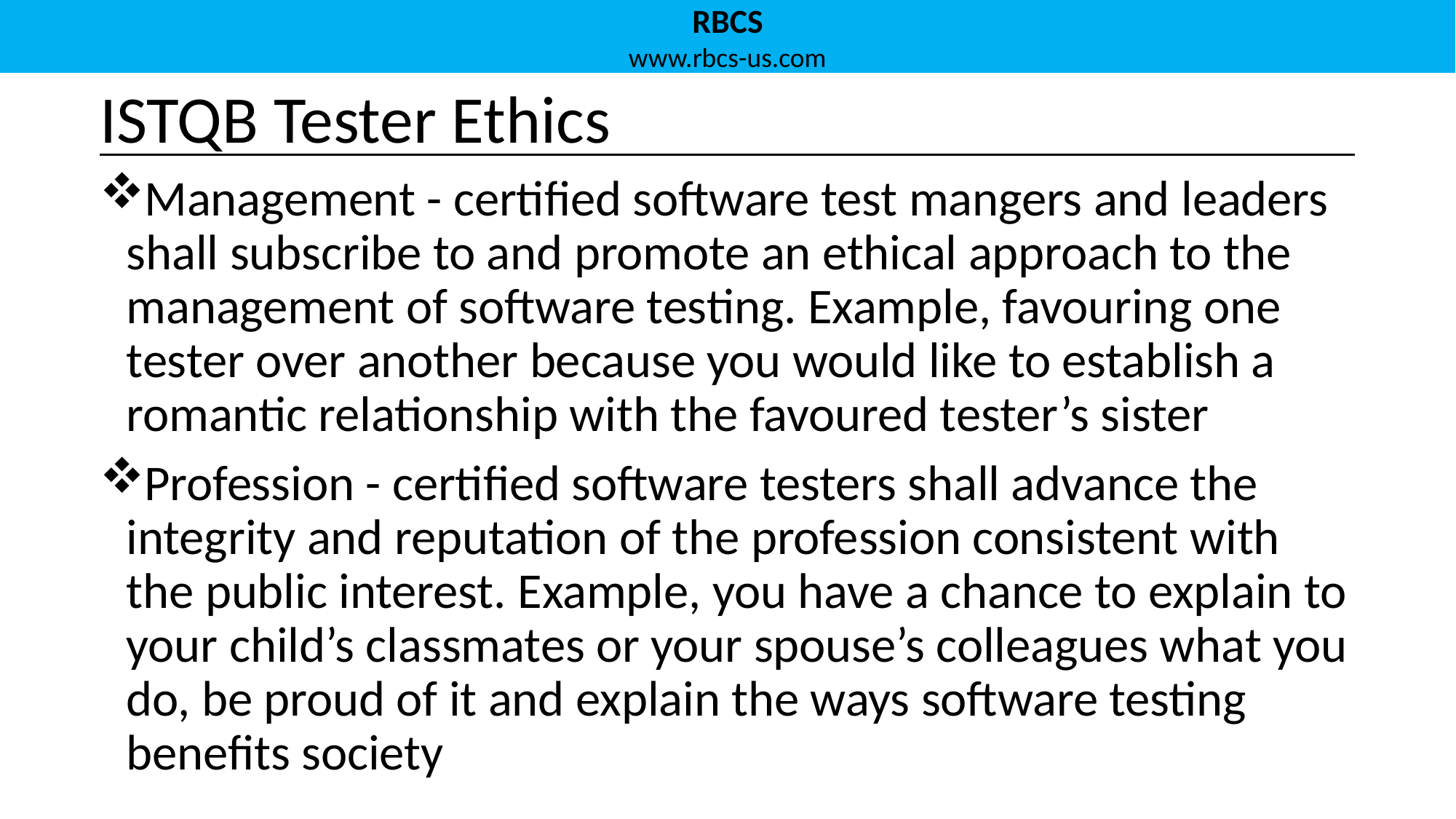

# ISTQB Tester Ethics
Management - certified software test mangers and leaders shall subscribe to and promote an ethical approach to the management of software testing. Example, favouring one tester over another because you would like to establish a romantic relationship with the favoured tester’s sister
Profession - certified software testers shall advance the integrity and reputation of the profession consistent with the public interest. Example, you have a chance to explain to your child’s classmates or your spouse’s colleagues what you do, be proud of it and explain the ways software testing benefits society